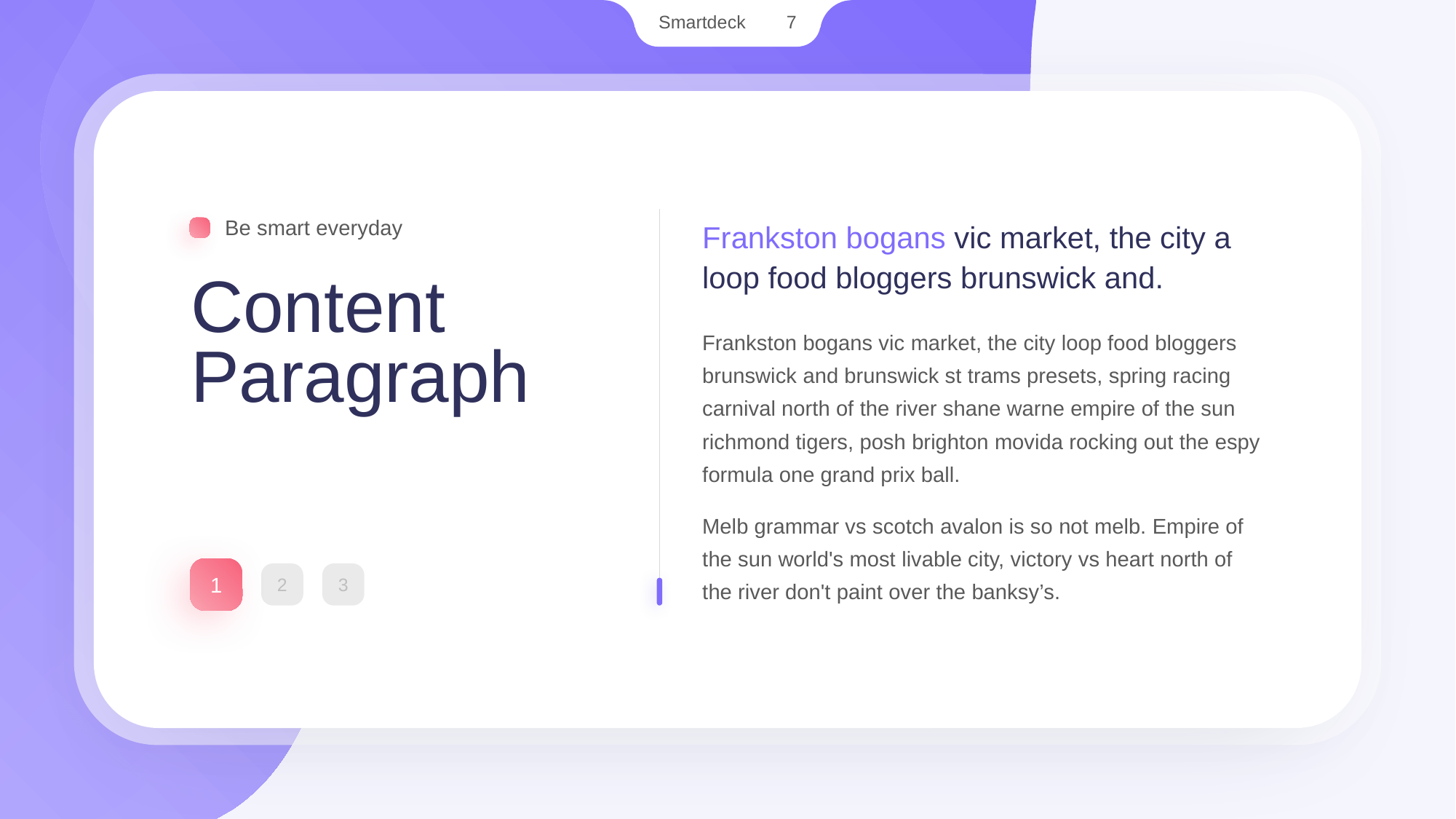

Be smart everyday

Content Paragraph

Frankston bogans vic market, the city a loop food bloggers brunswick and.
Frankston bogans vic market, the city loop food bloggers brunswick and brunswick st trams presets, spring racing carnival north of the river shane warne empire of the sun richmond tigers, posh brighton movida rocking out the espy formula one grand prix ball.
Melb grammar vs scotch avalon is so not melb. Empire of the sun world's most livable city, victory vs heart north of the river don't paint over the banksy’s.
1
2
3